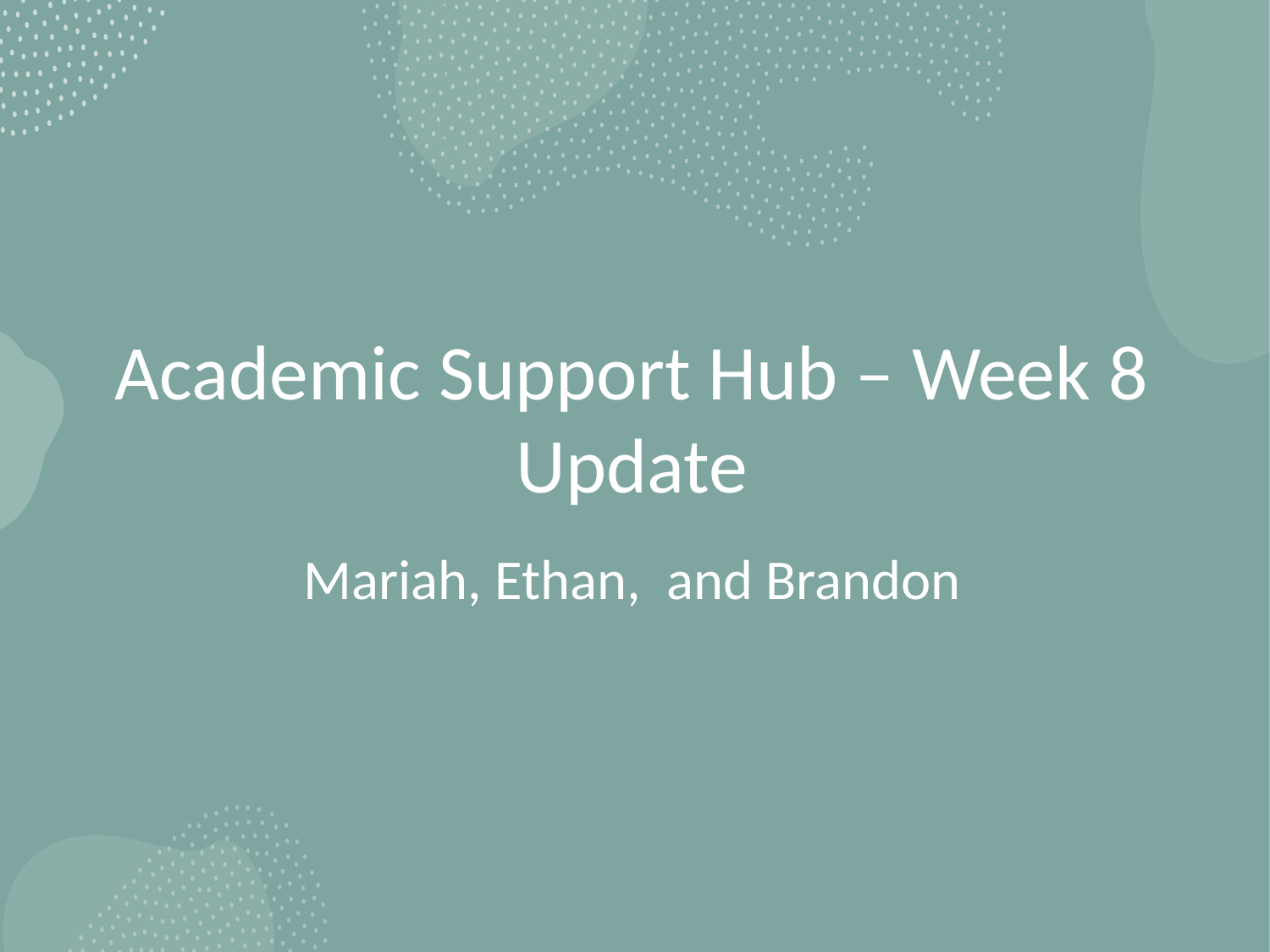

# Academic Support Hub – Week 8 Update
Mariah, Ethan,  and Brandon